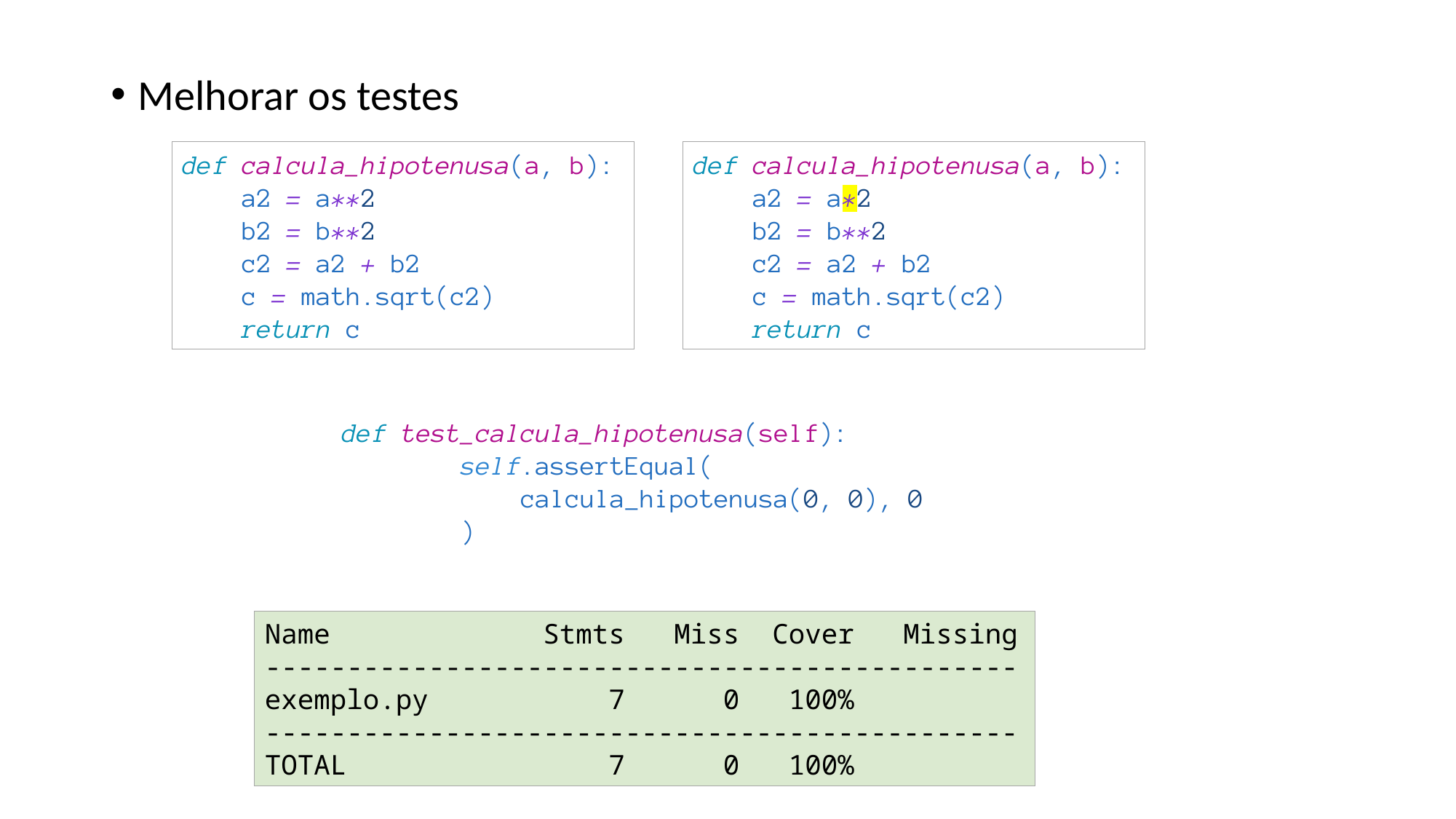

Melhorar os testes
def calcula_hipotenusa(a, b):
    a2 = a**2
    b2 = b**2
    c2 = a2 + b2
    c = math.sqrt(c2)
    return c
def calcula_hipotenusa(a, b):
    a2 = a*2
    b2 = b**2
    c2 = a2 + b2
    c = math.sqrt(c2)
    return c
def test_calcula_hipotenusa(self):
        self.assertEqual(
            calcula_hipotenusa(0, 0), 0
        )
Name             Stmts   Miss  Cover   Missing
----------------------------------------------
exemplo.py           7      0   100%
----------------------------------------------
TOTAL                7      0   100%